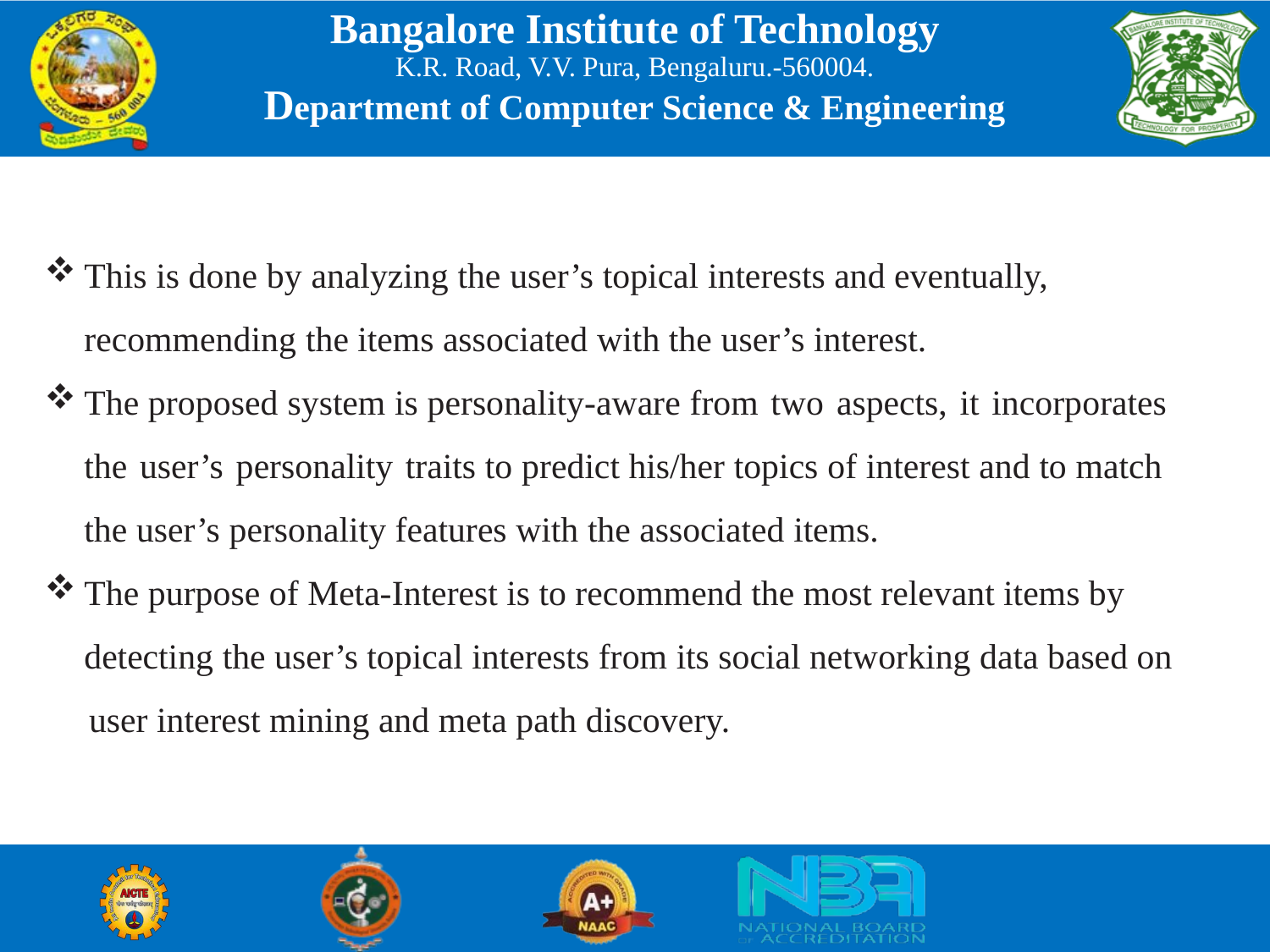

This is done by analyzing the user’s topical interests and eventually, recommending the items associated with the user’s interest.
The proposed system is personality-aware from two aspects, it incorporates the user’s personality traits to predict his/her topics of interest and to match the user’s personality features with the associated items.
The purpose of Meta-Interest is to recommend the most relevant items by detecting the user’s topical interests from its social networking data based on
     user interest mining and meta path discovery.